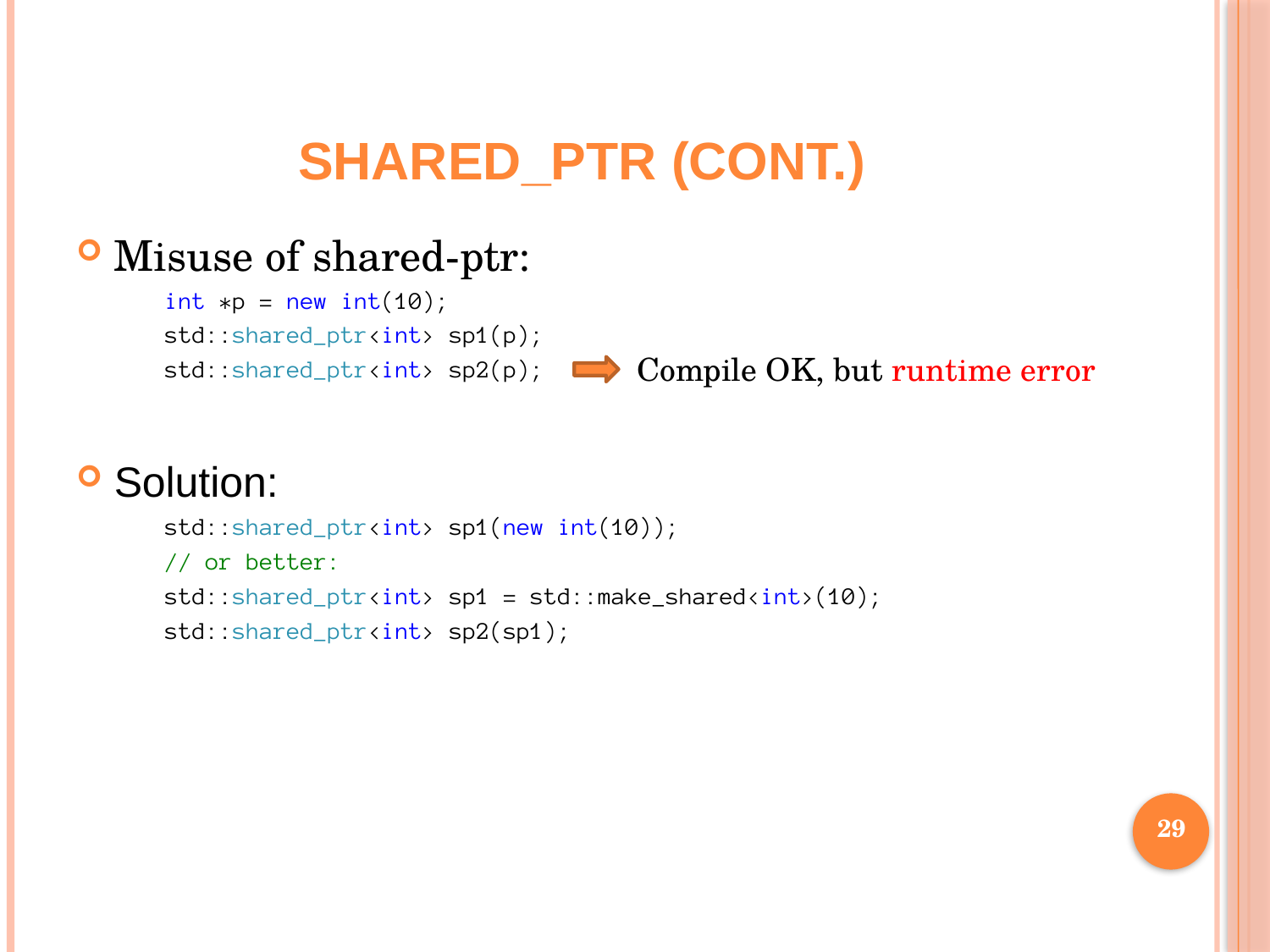

# shared_ptr (cont.)
Misuse of shared-ptr:
int *p = new int(10);
std::shared_ptr<int> sp1(p);
std::shared_ptr<int> sp2(p);

Solution:
std::shared_ptr<int> sp1(new int(10));
// or better:
std::shared_ptr<int> sp1 = std::make_shared<int>(10);
std::shared_ptr<int> sp2(sp1);
Compile OK, but runtime error

29